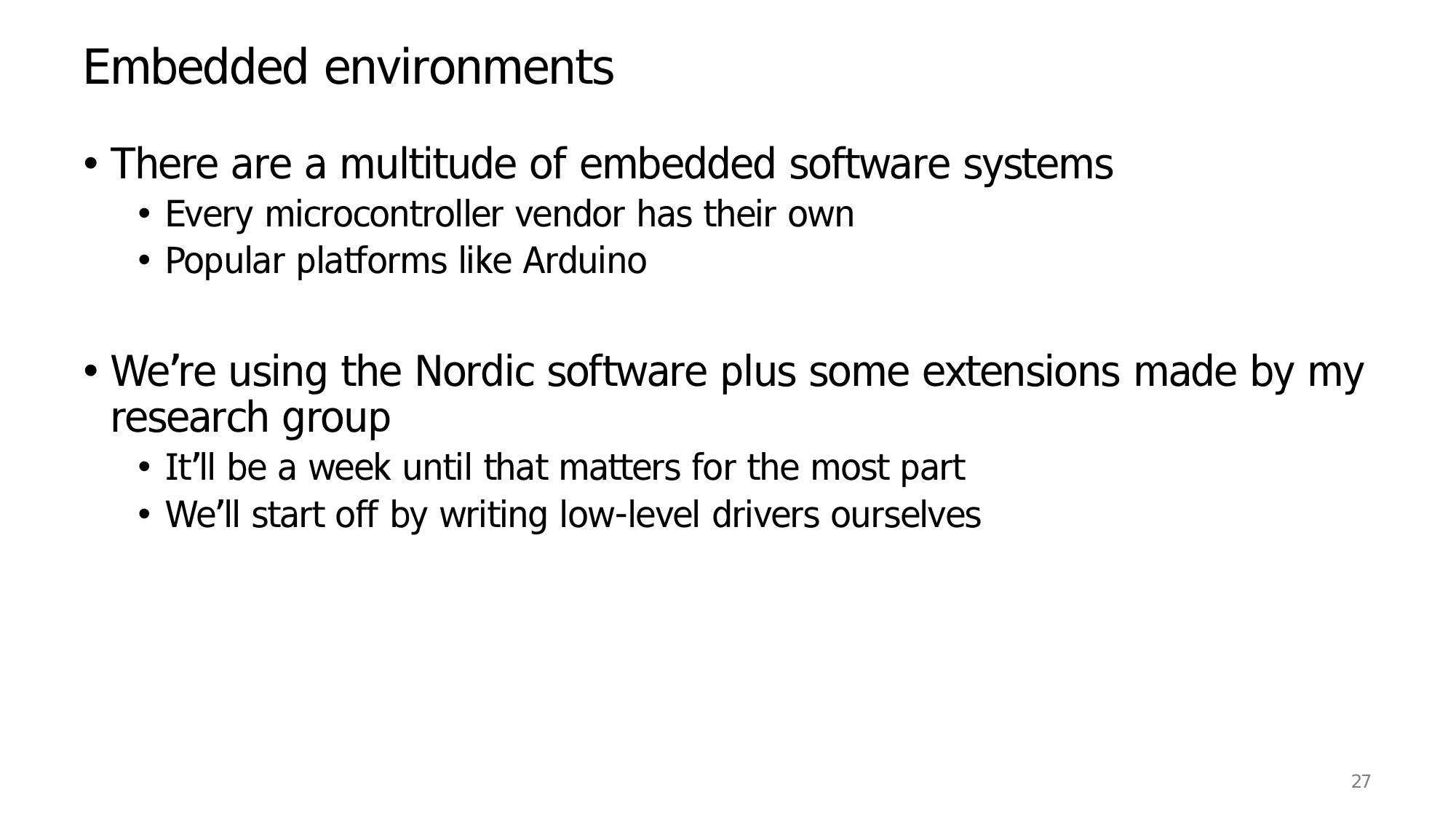

# Embedded environments
There are a multitude of embedded software systems
Every microcontroller vendor has their own
Popular platforms like Arduino

We’re using the Nordic software plus some extensions made by my research group
It’ll be a week until that matters for the most part
We’ll start off by writing low-level drivers ourselves
27